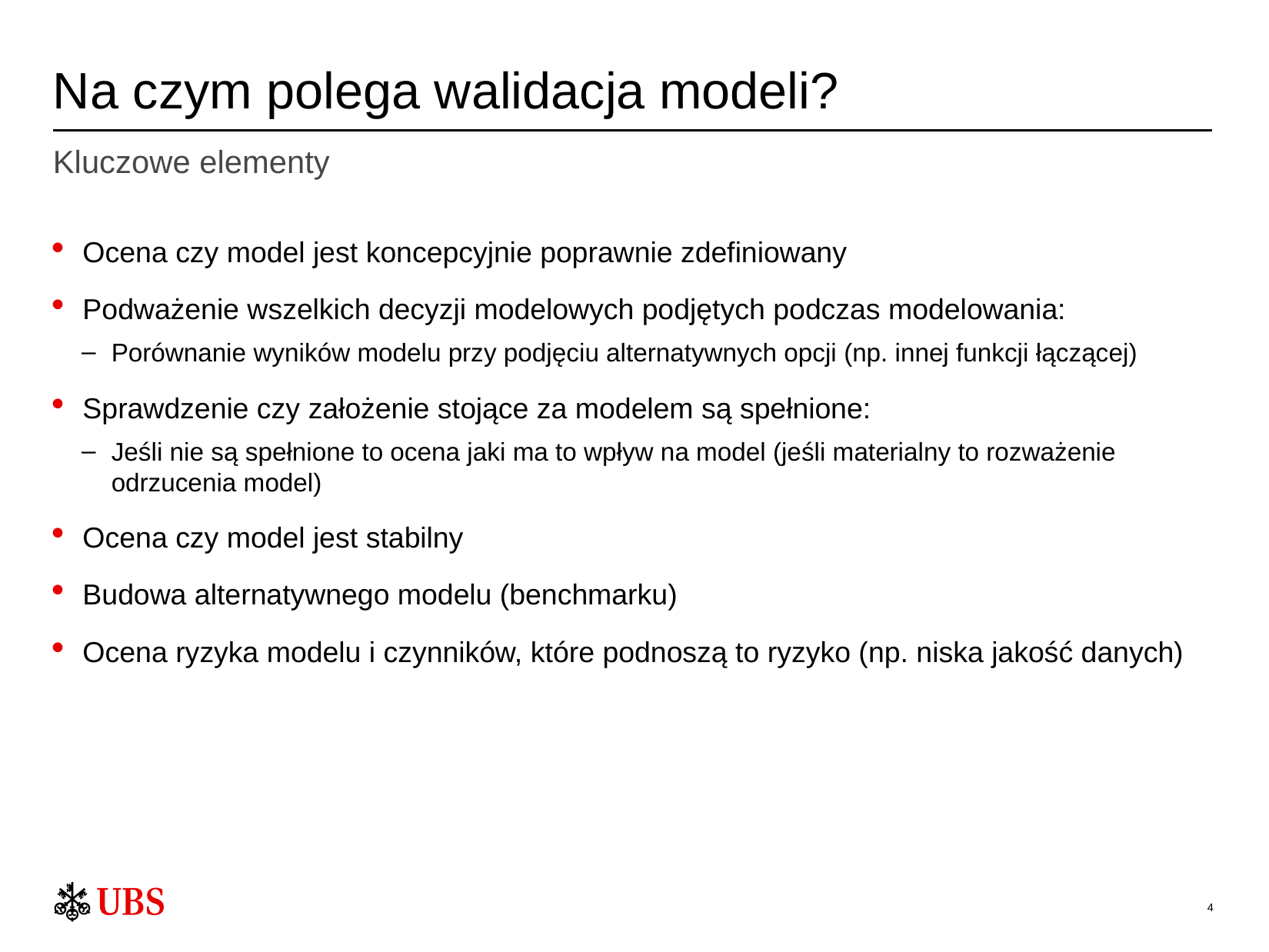

# Na czym polega walidacja modeli?
Kluczowe elementy
Ocena czy model jest koncepcyjnie poprawnie zdefiniowany
Podważenie wszelkich decyzji modelowych podjętych podczas modelowania:
Porównanie wyników modelu przy podjęciu alternatywnych opcji (np. innej funkcji łączącej)
Sprawdzenie czy założenie stojące za modelem są spełnione:
Jeśli nie są spełnione to ocena jaki ma to wpływ na model (jeśli materialny to rozważenie odrzucenia model)
Ocena czy model jest stabilny
Budowa alternatywnego modelu (benchmarku)
Ocena ryzyka modelu i czynników, które podnoszą to ryzyko (np. niska jakość danych)